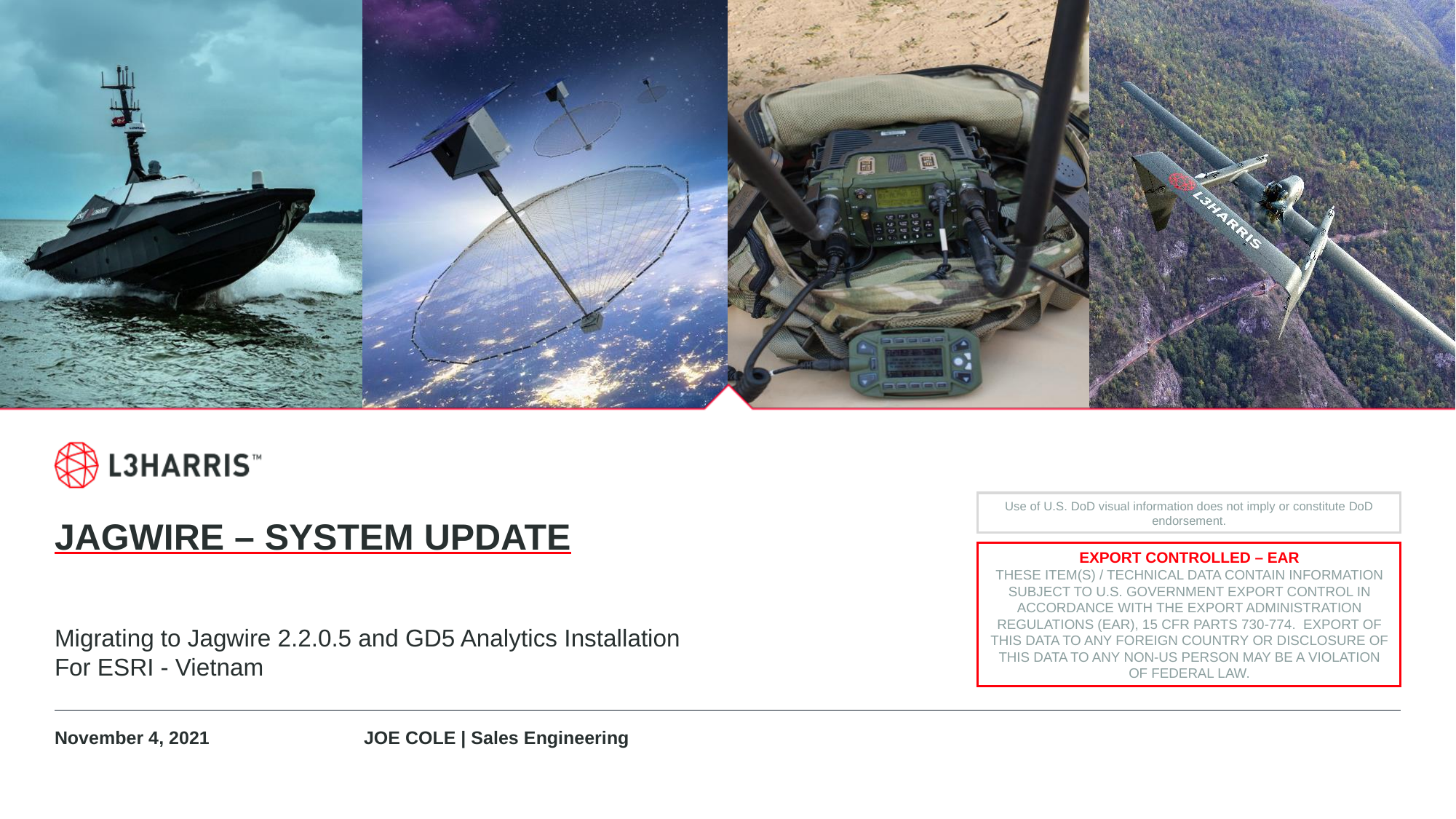

# Jagwire – System Update
Migrating to Jagwire 2.2.0.5 and GD5 Analytics Installation
For ESRI - Vietnam
November 4, 2021
JOE COLE | Sales Engineering